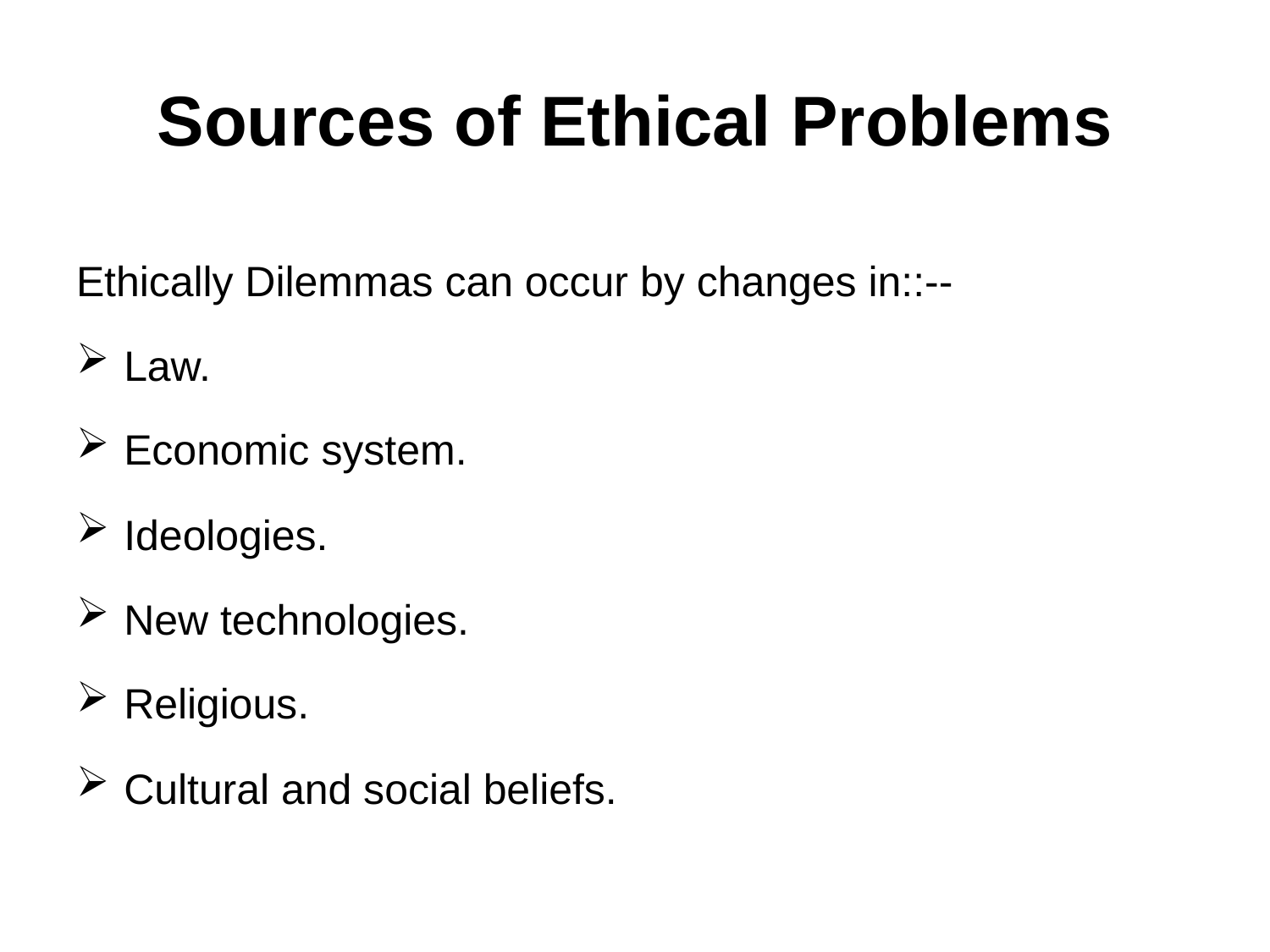

# Sources of Ethical Problems
Ethically Dilemmas can occur by changes in::--
Law.
Economic system.
Ideologies.
New technologies.
Religious.
Cultural and social beliefs.